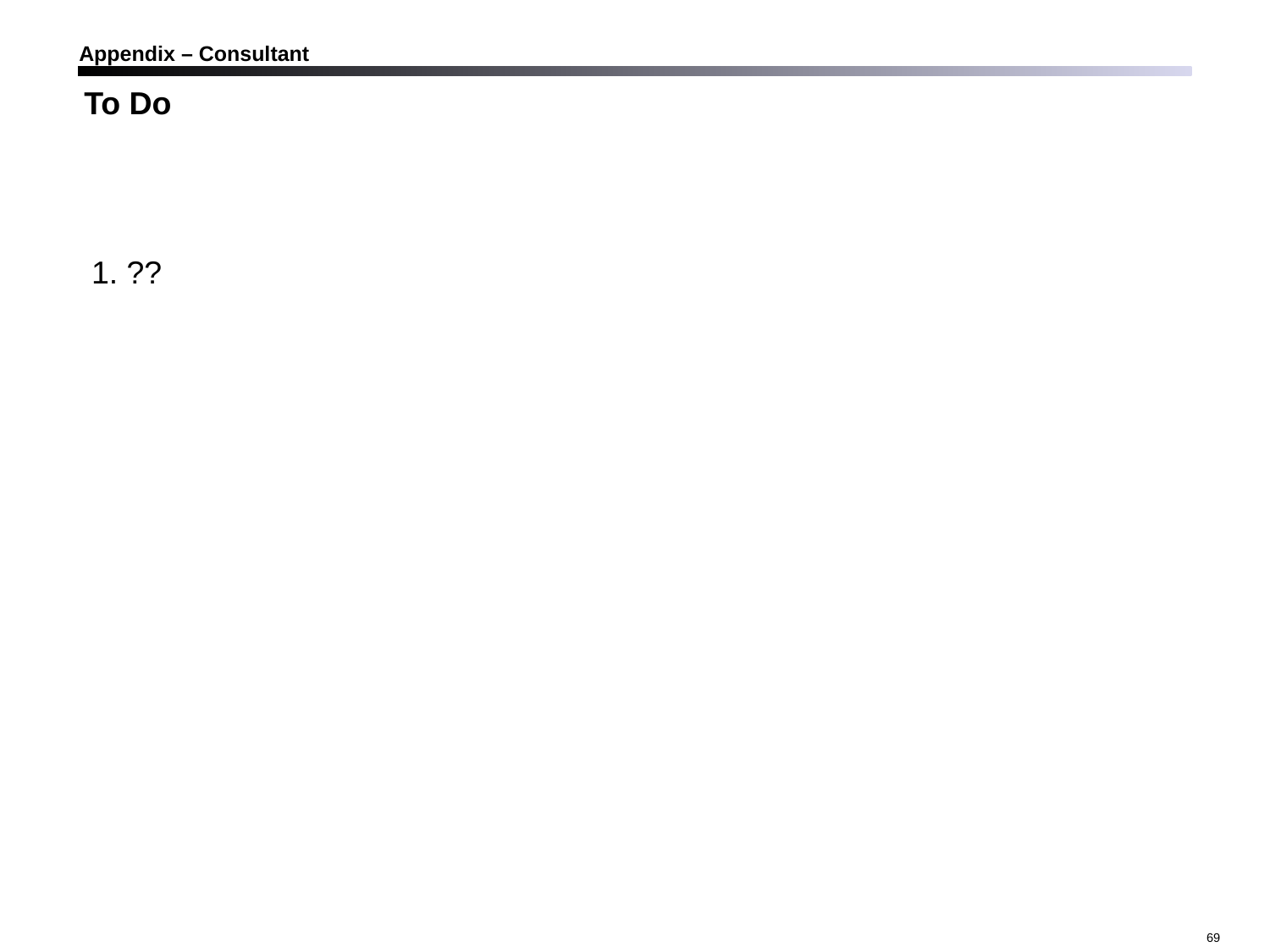

Appendix – Consultant
To Do
1. ??